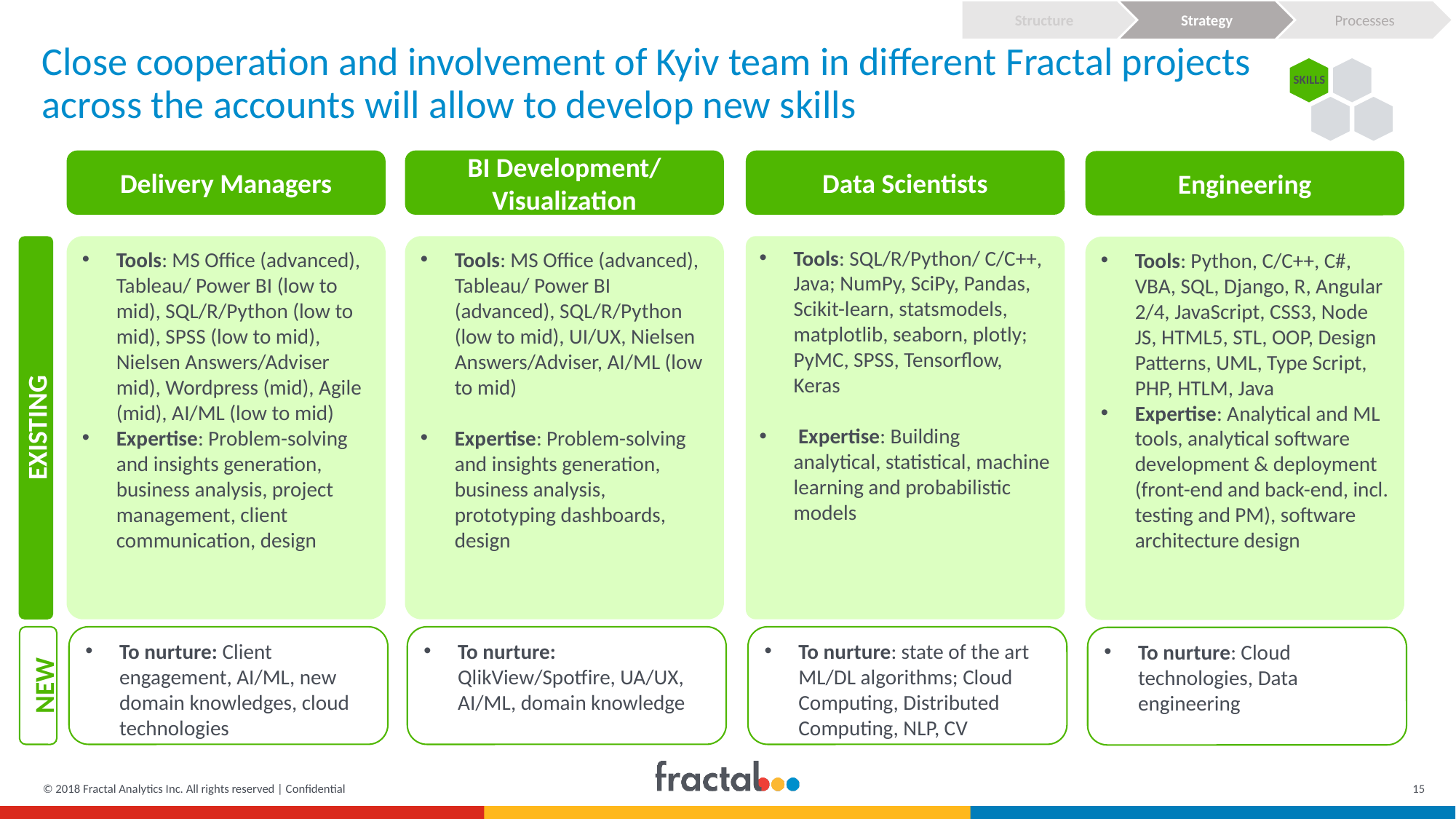

Structure
Strategy
Processes
# Close cooperation and involvement of Kyiv team in different Fractal projects across the accounts will allow to develop new skills

SKILLS
Delivery Managers
BI Development/ Visualization
Data Scientists
Engineering
Tools: MS Office (advanced), Tableau/ Power BI (low to mid), SQL/R/Python (low to mid), SPSS (low to mid), Nielsen Answers/Adviser mid), Wordpress (mid), Agile (mid), AI/ML (low to mid)
Expertise: Problem-solving and insights generation, business analysis, project management, client communication, design
Tools: MS Office (advanced), Tableau/ Power BI (advanced), SQL/R/Python (low to mid), UI/UX, Nielsen Answers/Adviser, AI/ML (low to mid)

Expertise: Problem-solving and insights generation, business analysis, prototyping dashboards, design
Tools: SQL/R/Python/ C/C++, Java; NumPy, SciPy, Pandas, Scikit-learn, statsmodels, matplotlib, seaborn, plotly; PyMC, SPSS, Tensorflow, Keras

 Expertise: Building analytical, statistical, machine learning and probabilistic models
Tools: Python, C/C++, C#, VBA, SQL, Django, R, Angular 2/4, JavaScript, CSS3, Node JS, HTML5, STL, OOP, Design Patterns, UML, Type Script, PHP, HTLM, Java
Expertise: Analytical and ML tools, analytical software development & deployment (front-end and back-end, incl. testing and PM), software architecture design
EXISTING
To nurture: Client engagement, AI/ML, new domain knowledges, cloud technologies
To nurture: QlikView/Spotfire, UA/UX, AI/ML, domain knowledge
To nurture: state of the art ML/DL algorithms; Cloud Computing, Distributed Computing, NLP, CV
To nurture: Cloud technologies, Data engineering
NEW